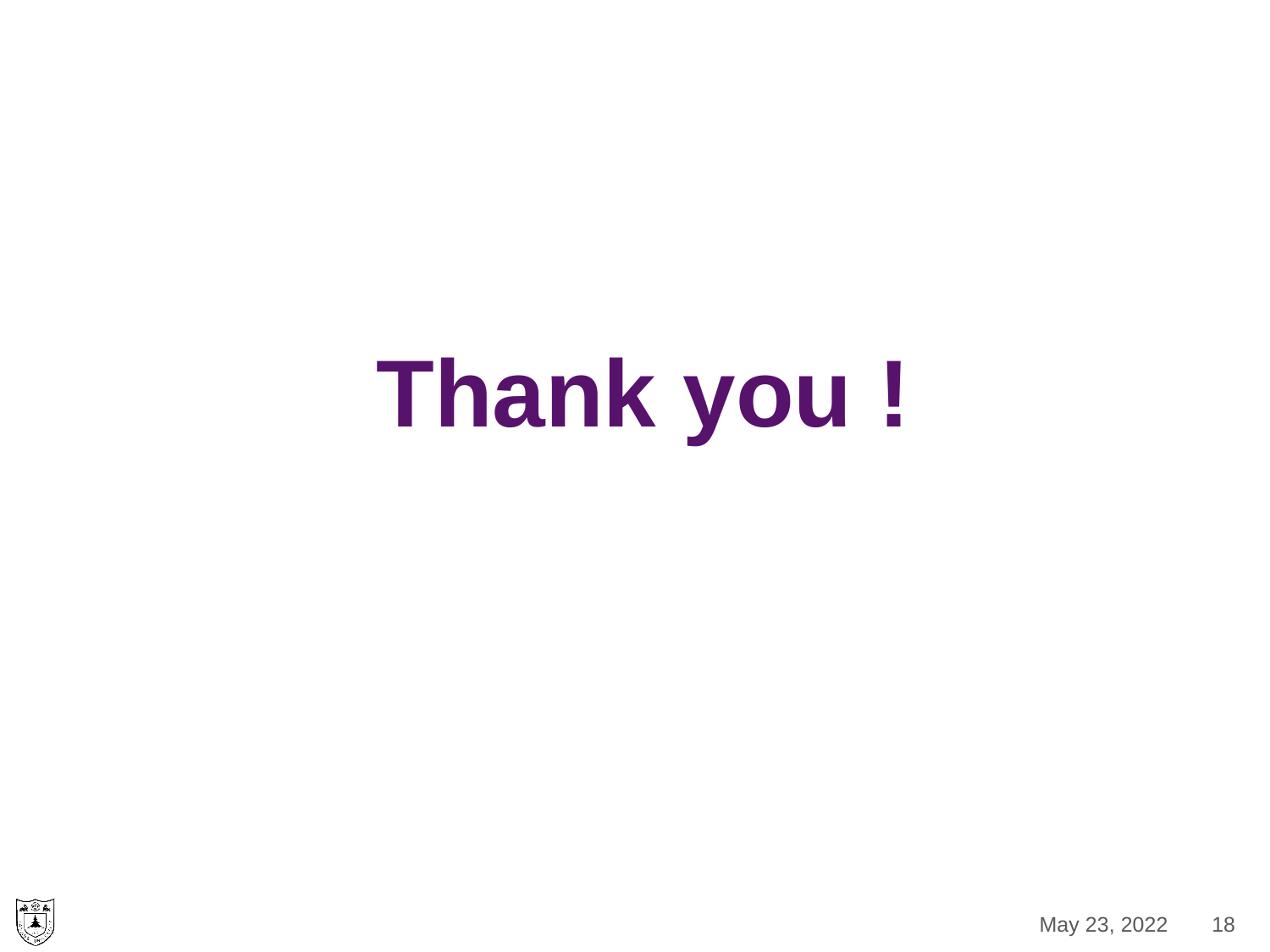

Thank you !

May 23, 2022
18